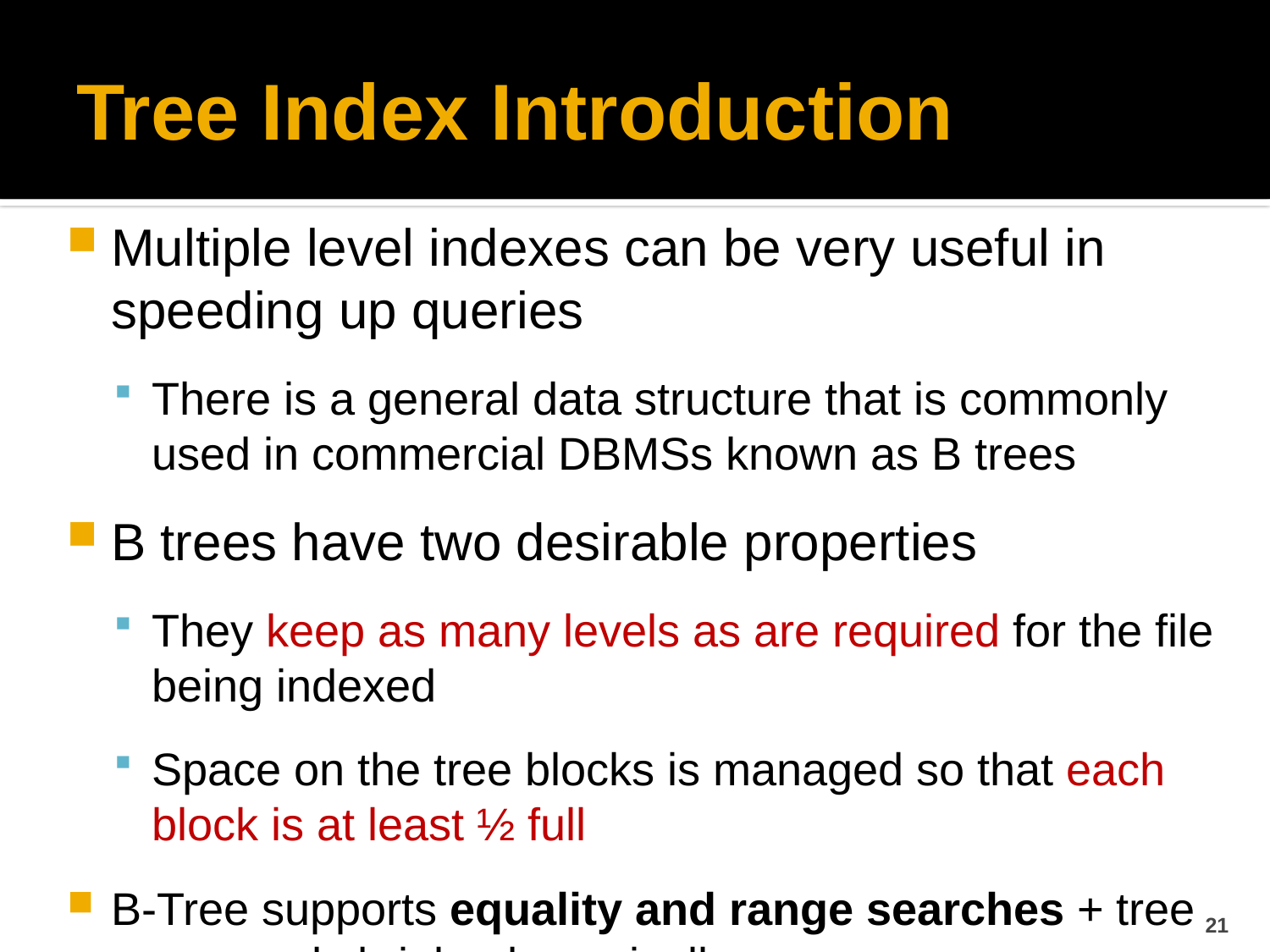

# Tree Index Introduction
Multiple level indexes can be very useful in speeding up queries
There is a general data structure that is commonly used in commercial DBMSs known as B trees
B trees have two desirable properties
They keep as many levels as are required for the file being indexed
Space on the tree blocks is managed so that each block is at least ½ full
B-Tree supports equality and range searches + tree grows and shrinks dynamically

21